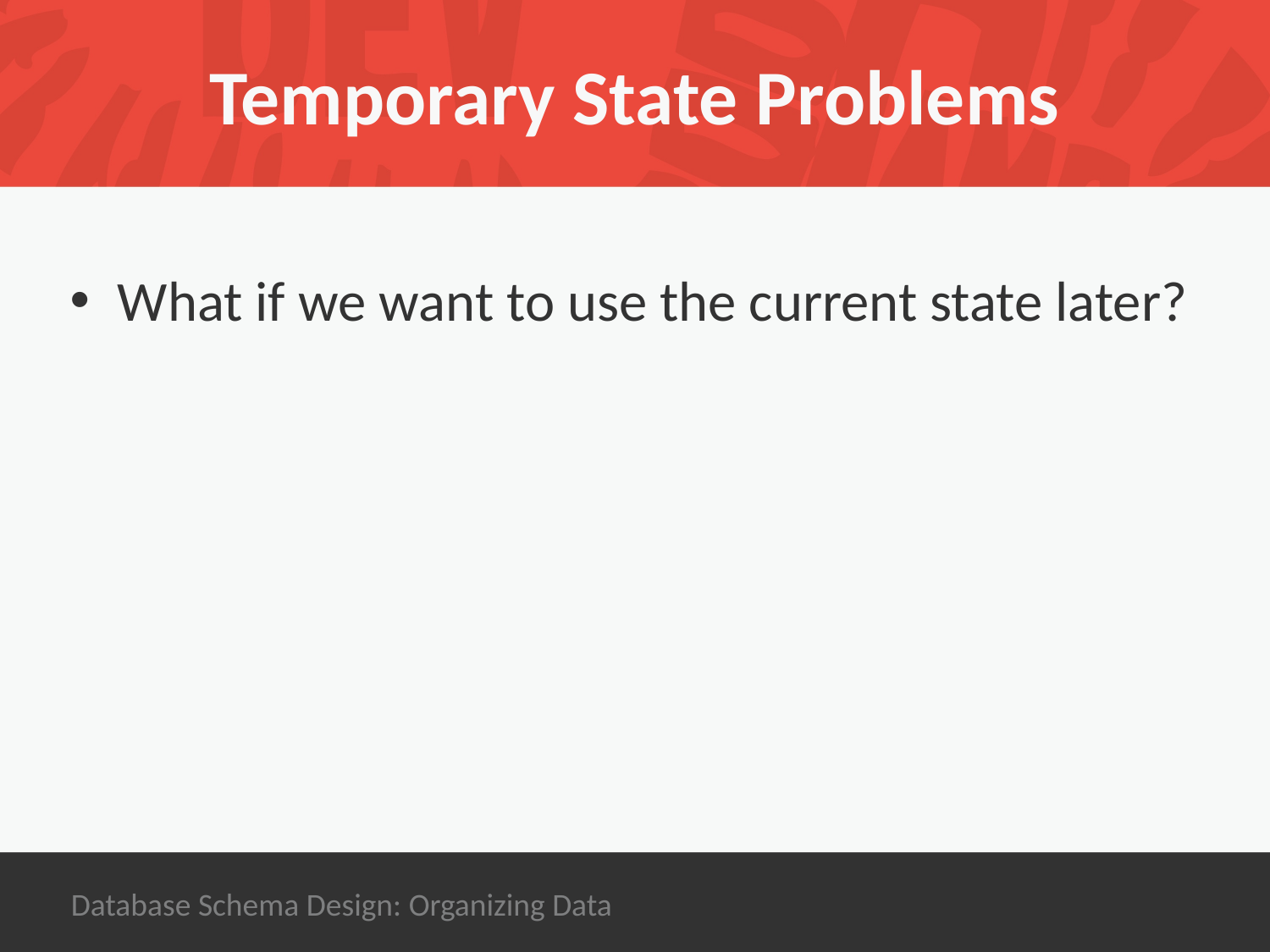

# Temporary State Problems
What if we want to use the current state later?
Database Schema Design: Organizing Data